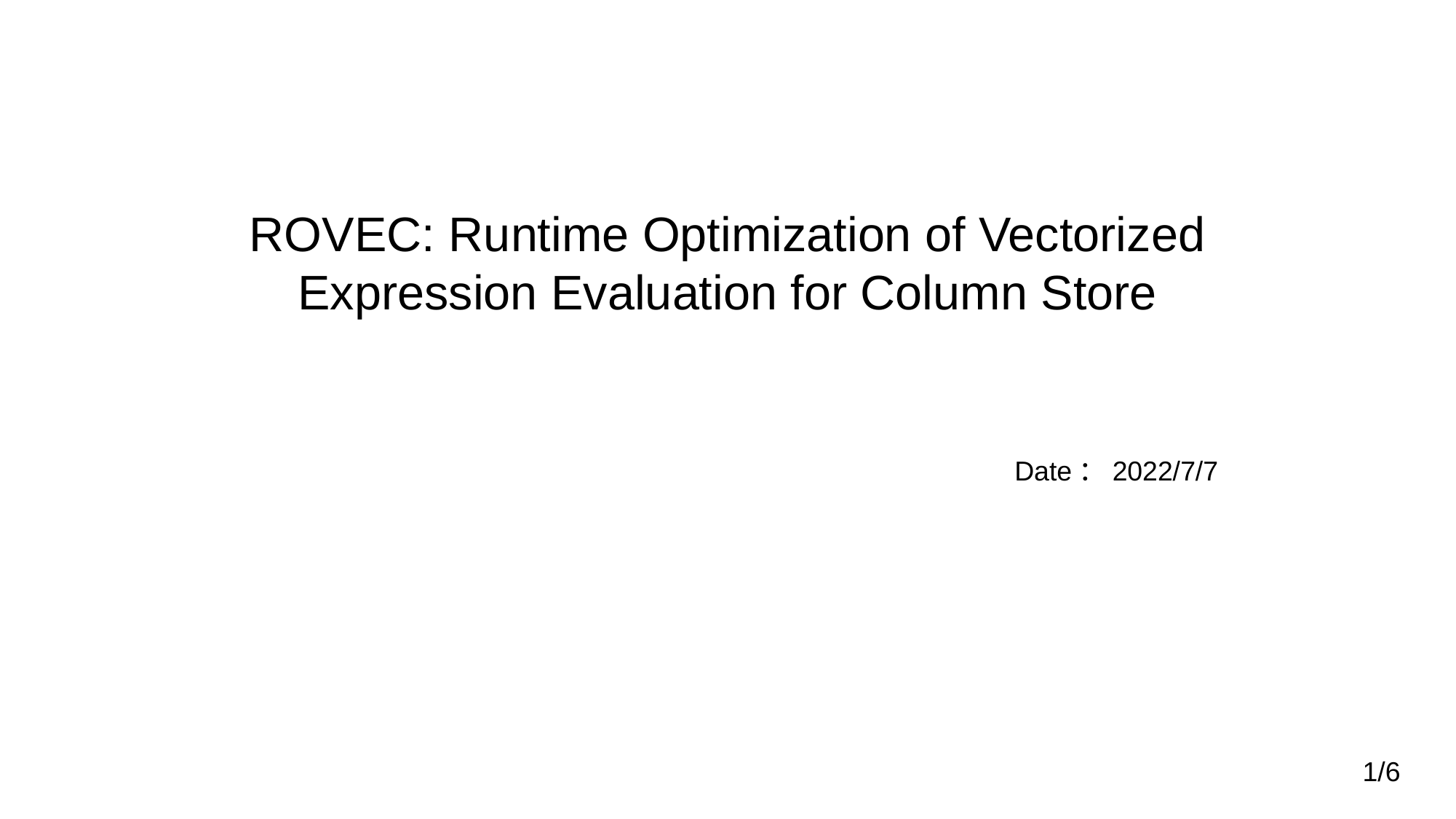

ROVEC: Runtime Optimization of Vectorized Expression Evaluation for Column Store
Date：2022/7/7
1/6